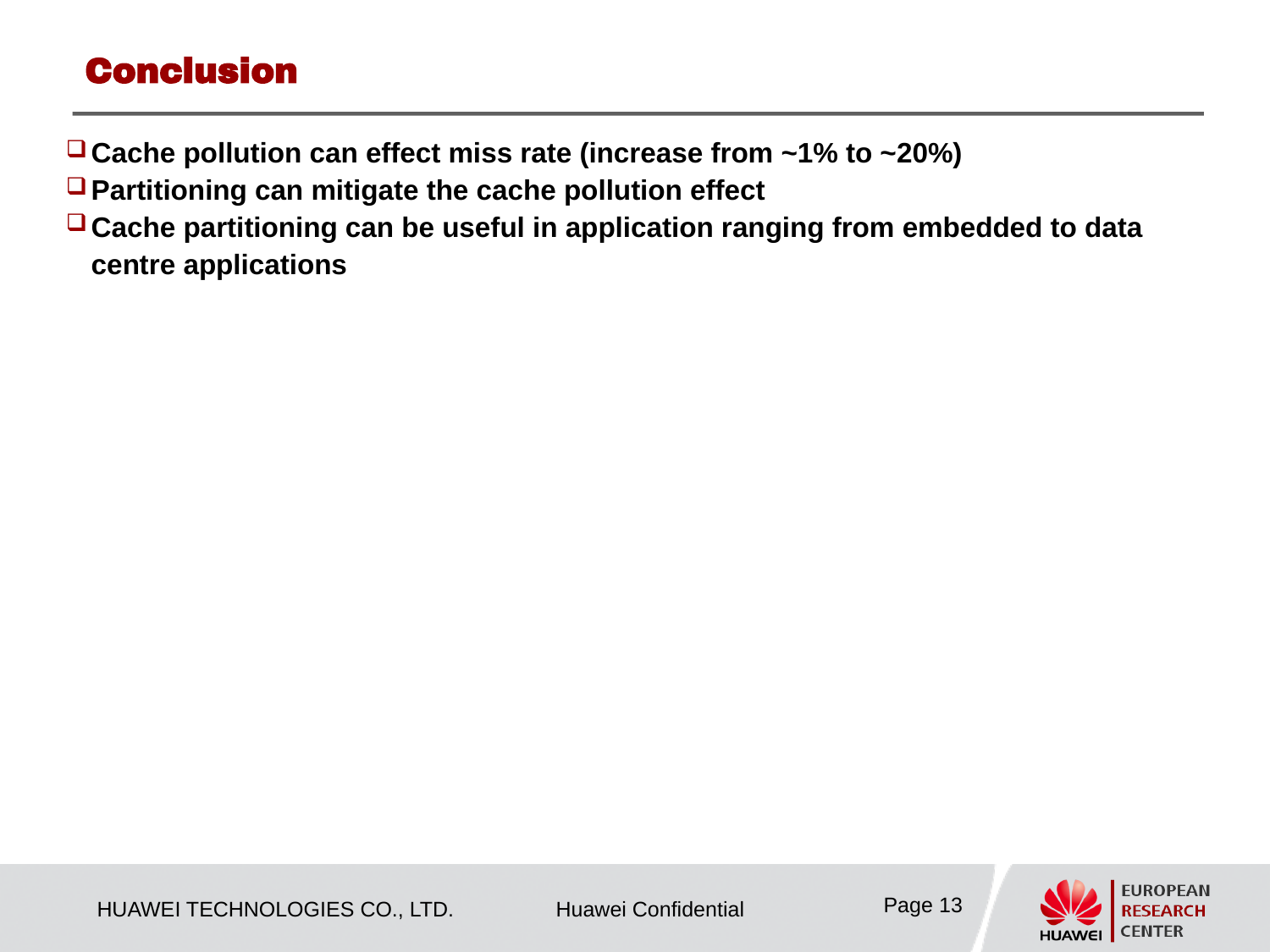

# Conclusion
Cache pollution can effect miss rate (increase from ~1% to ~20%)
Partitioning can mitigate the cache pollution effect
Cache partitioning can be useful in application ranging from embedded to data centre applications